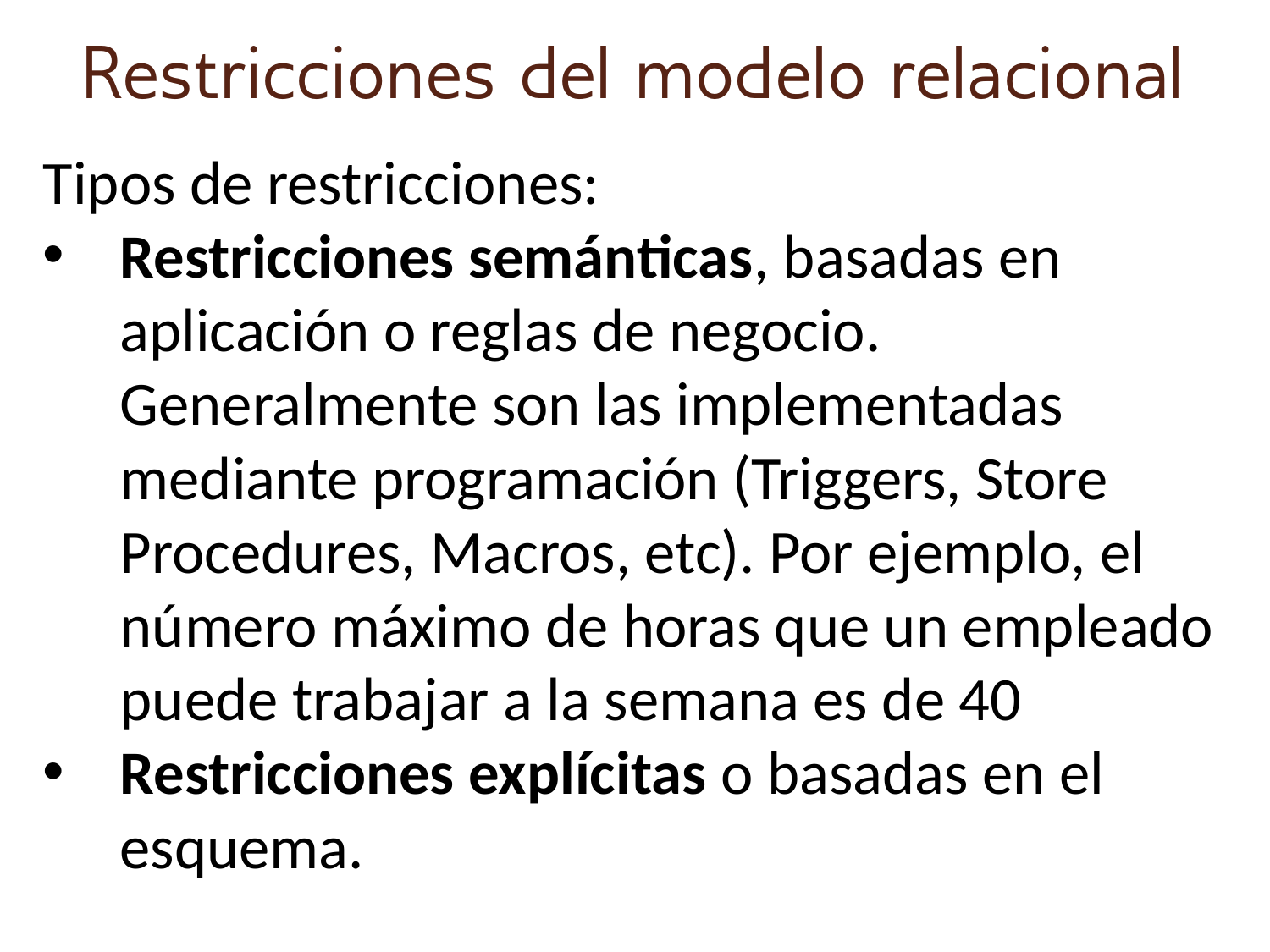

Restricciones del modelo relacional
Tipos de restricciones:
Restricciones semánticas, basadas en aplicación o reglas de negocio. Generalmente son las implementadas mediante programación (Triggers, Store Procedures, Macros, etc). Por ejemplo, el  número máximo de horas que un empleado puede trabajar a la semana es de 40
Restricciones explícitas o basadas en el esquema.